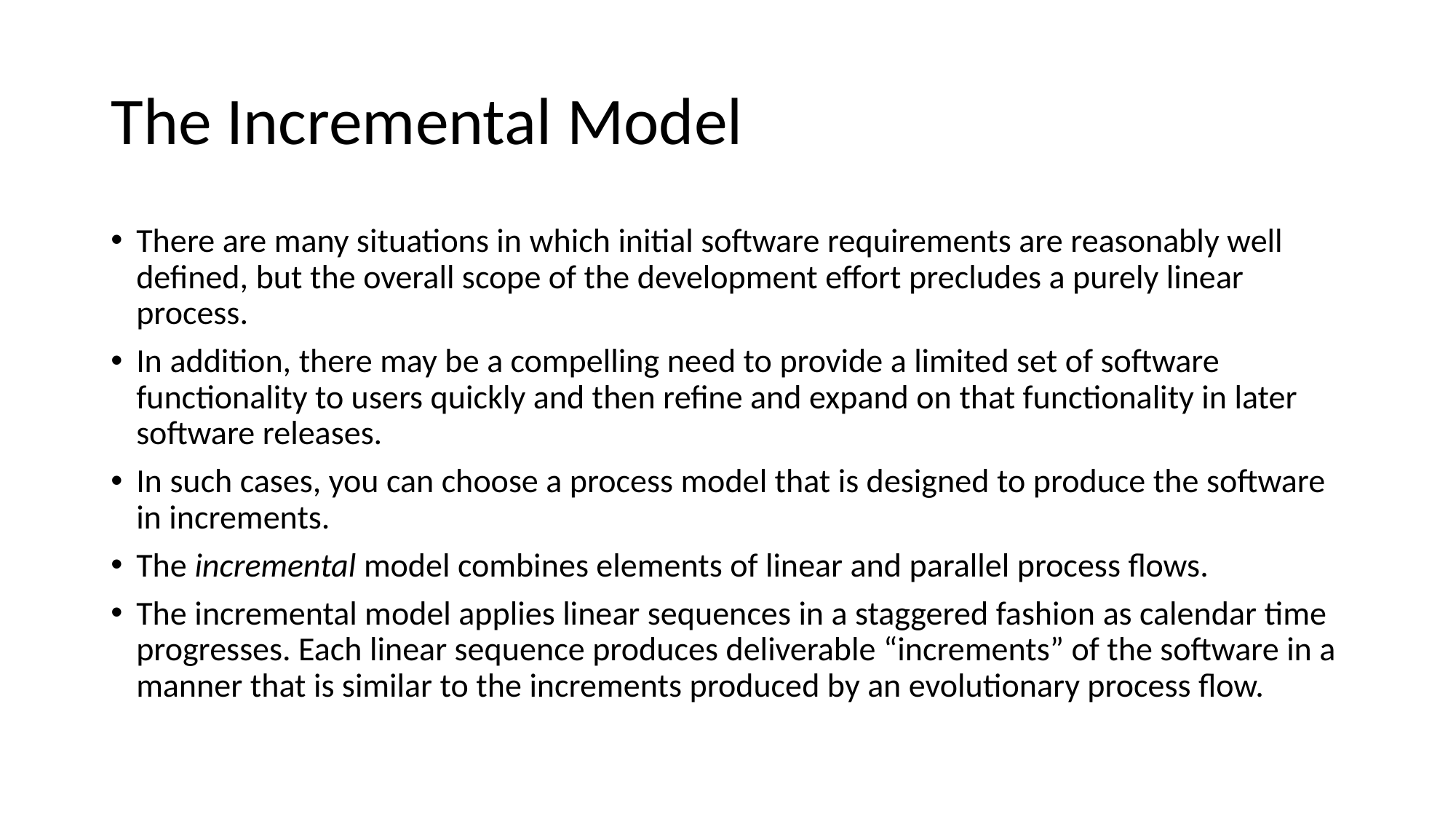

# The Incremental Model
There are many situations in which initial software requirements are reasonably well  defined, but the overall scope of the development effort precludes a purely linear process.
In addition, there may be a compelling need to provide a limited set of software functionality to users quickly and then refine and expand on that functionality in later software releases.
In such cases, you can choose a process model that is designed to produce the software in increments.
The incremental model combines elements of linear and parallel process flows.
The incremental model applies linear sequences in a staggered fashion as calendar time progresses. Each linear sequence produces deliverable “increments” of the software in a manner that is similar to the increments produced by an evolutionary process flow.